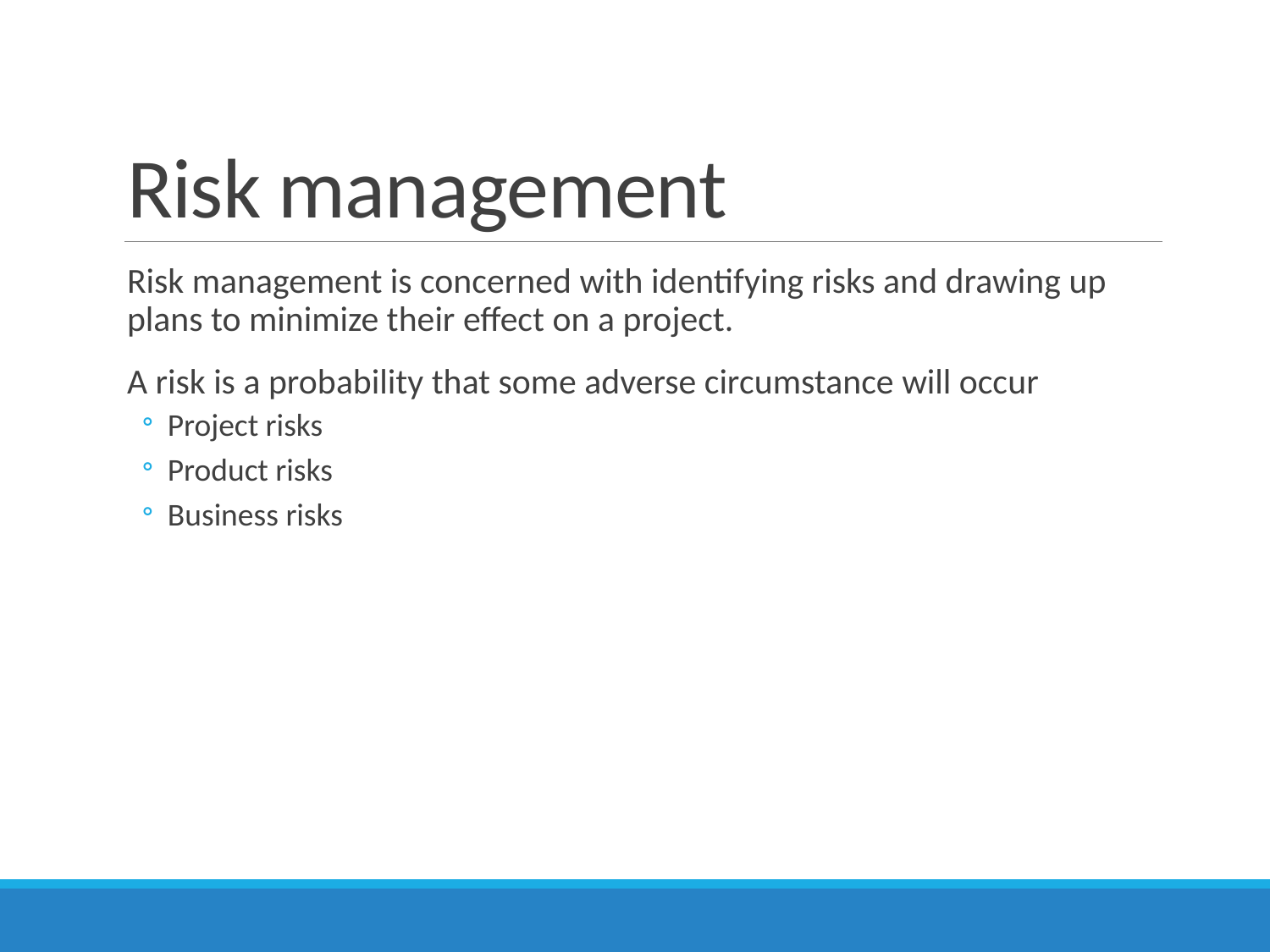

# Risk management
Risk management is concerned with identifying risks and drawing up plans to minimize their effect on a project.
A risk is a probability that some adverse circumstance will occur
Project risks
Product risks
Business risks